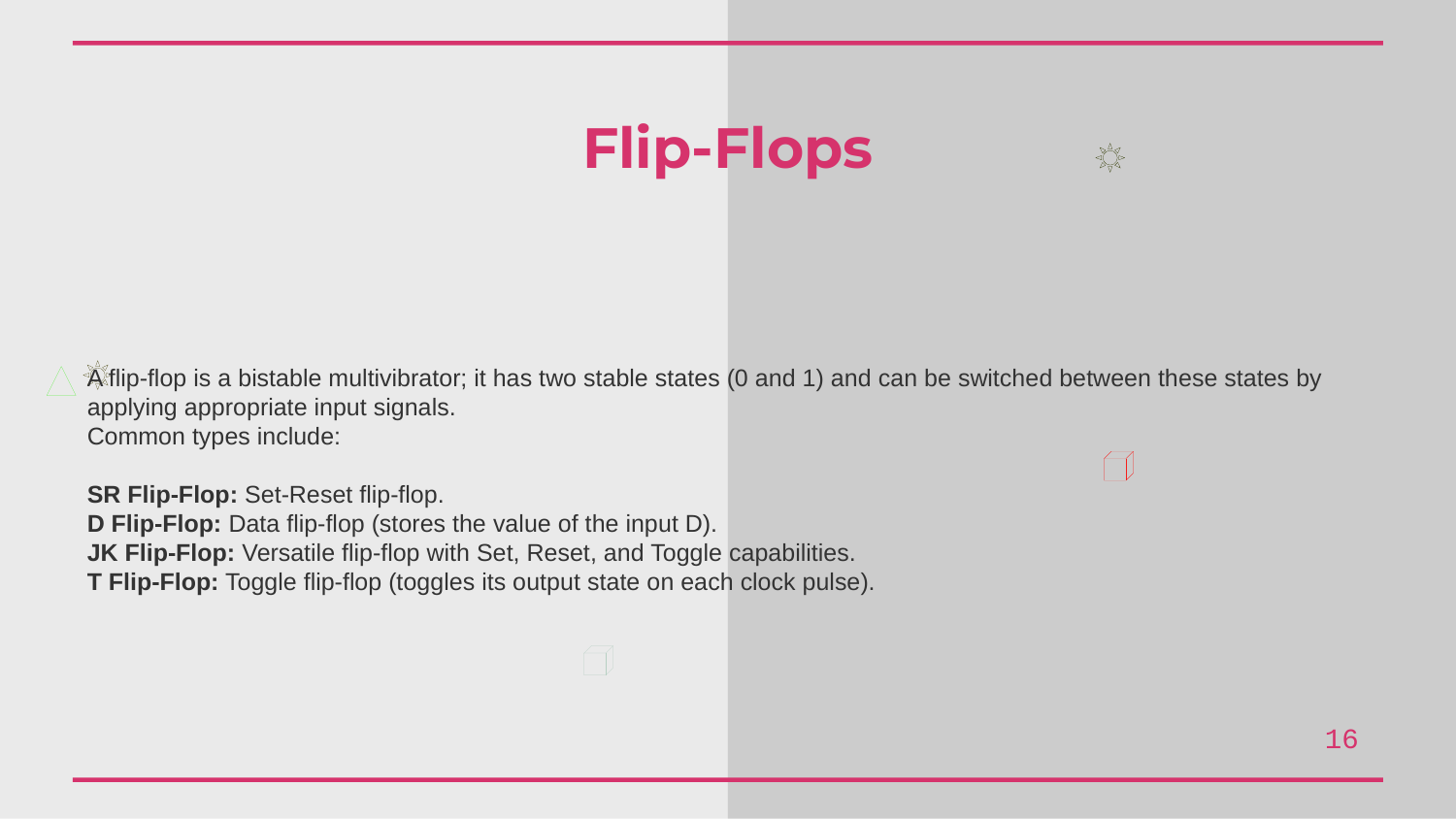

Flip-Flops

A flip-flop is a bistable multivibrator; it has two stable states (0 and 1) and can be switched between these states by applying appropriate input signals.
Common types include:

SR Flip-Flop: Set-Reset flip-flop.
D Flip-Flop: Data flip-flop (stores the value of the input D).
JK Flip-Flop: Versatile flip-flop with Set, Reset, and Toggle capabilities.
T Flip-Flop: Toggle flip-flop (toggles its output state on each clock pulse).

16